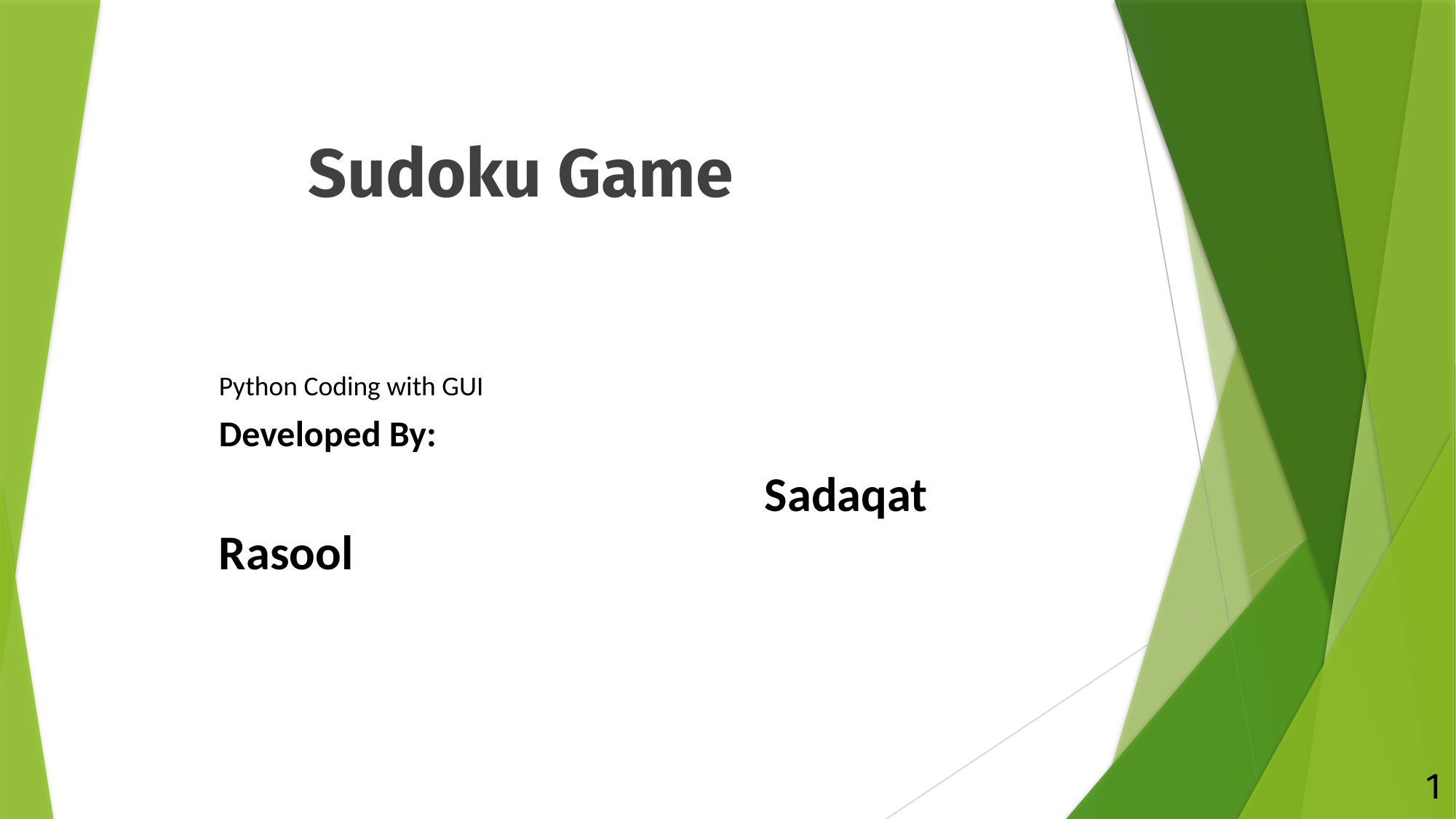

#
Sudoku Game
Python Coding with GUI
Developed By:
					Sadaqat Rasool
1